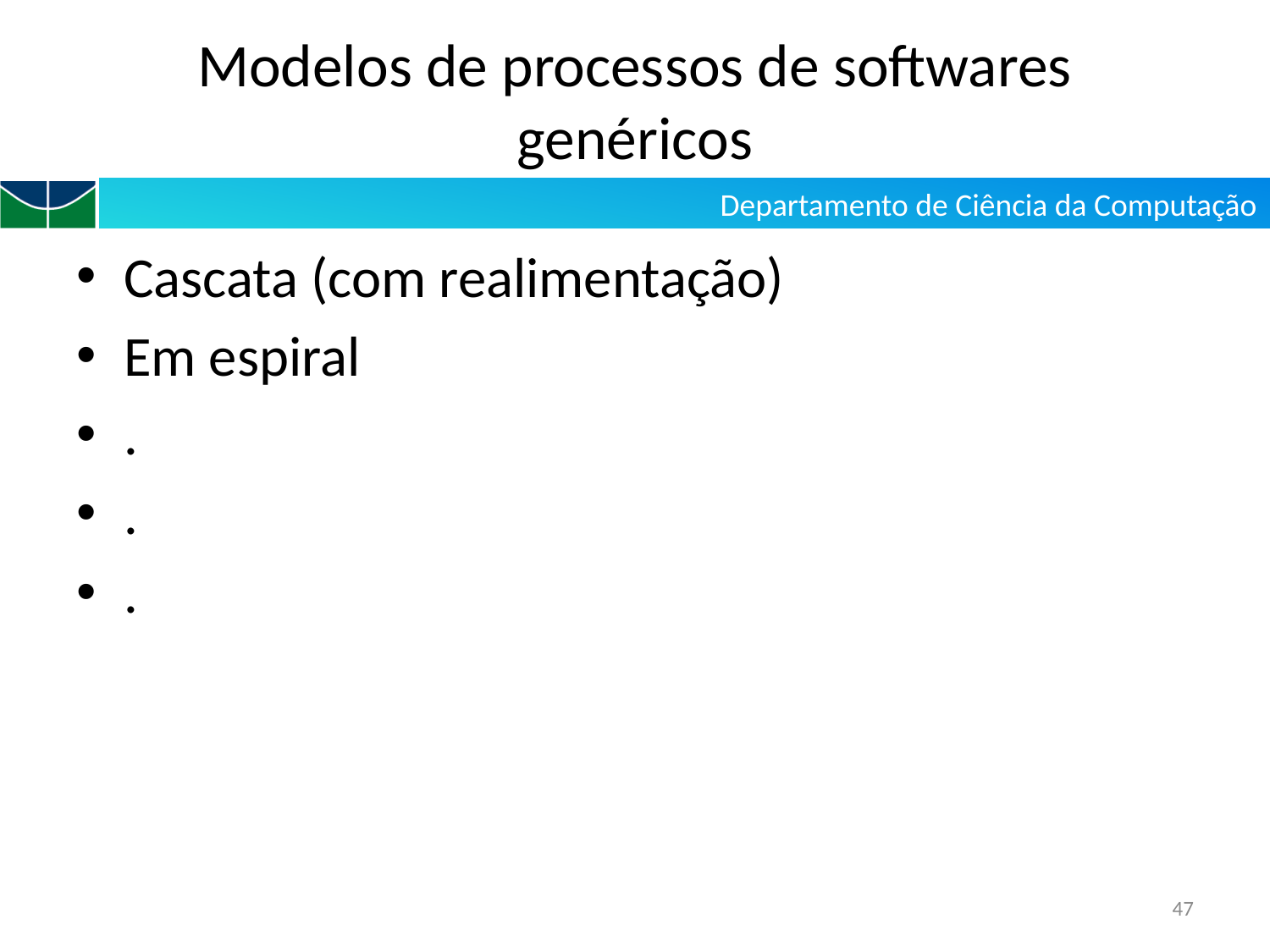

# Modelos de processos de softwares genéricos
Cascata (com realimentação)
Em espiral
.
.
.

47